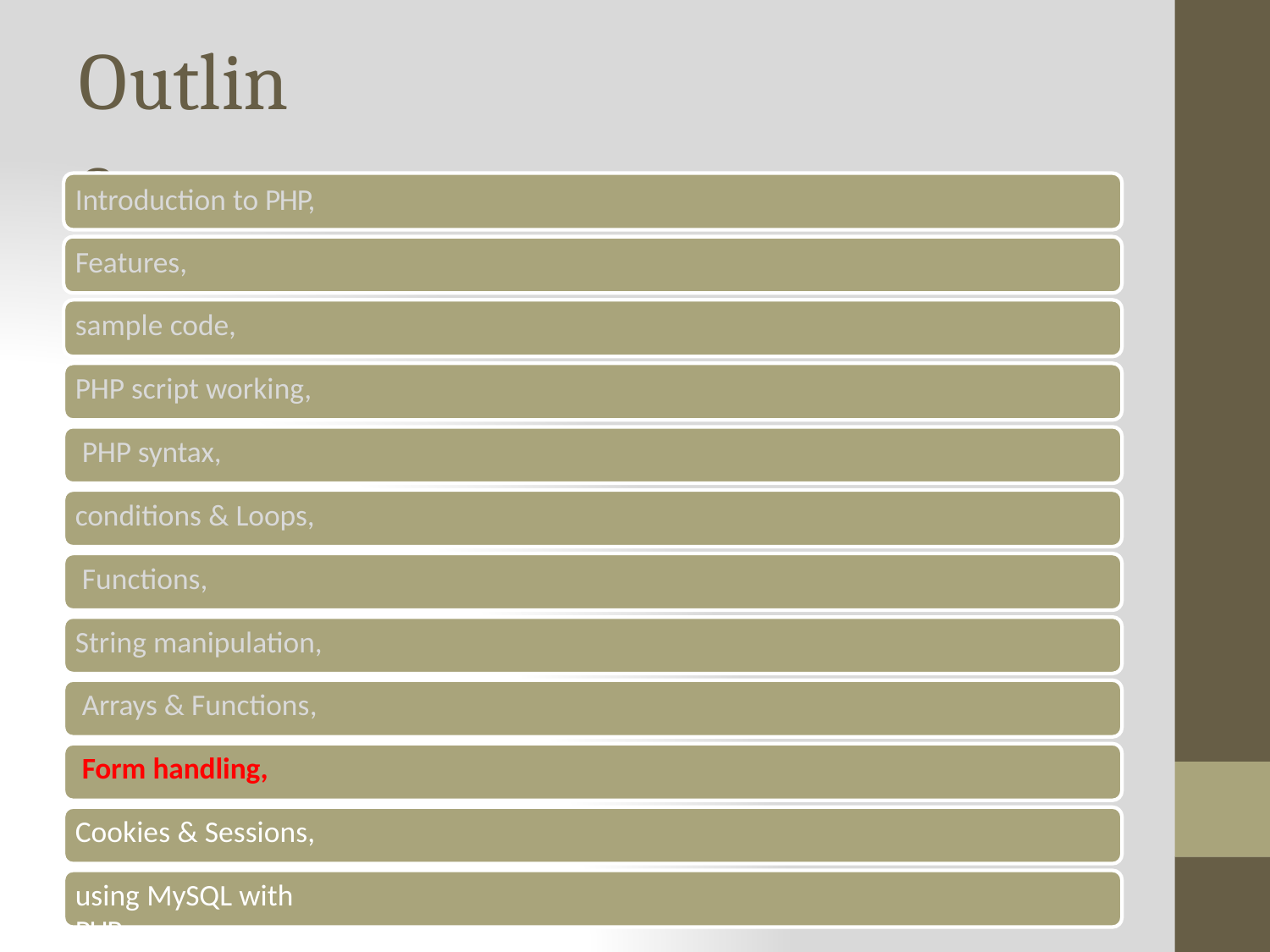

# Outline

Introduction to PHP,

Features,

sample code,
PHP script working,  PHP syntax,  conditions & Loops,  Functions,
String manipulation,  Arrays & Functions,  Form handling,  Cookies & Sessions,

using MySQL with PHP,